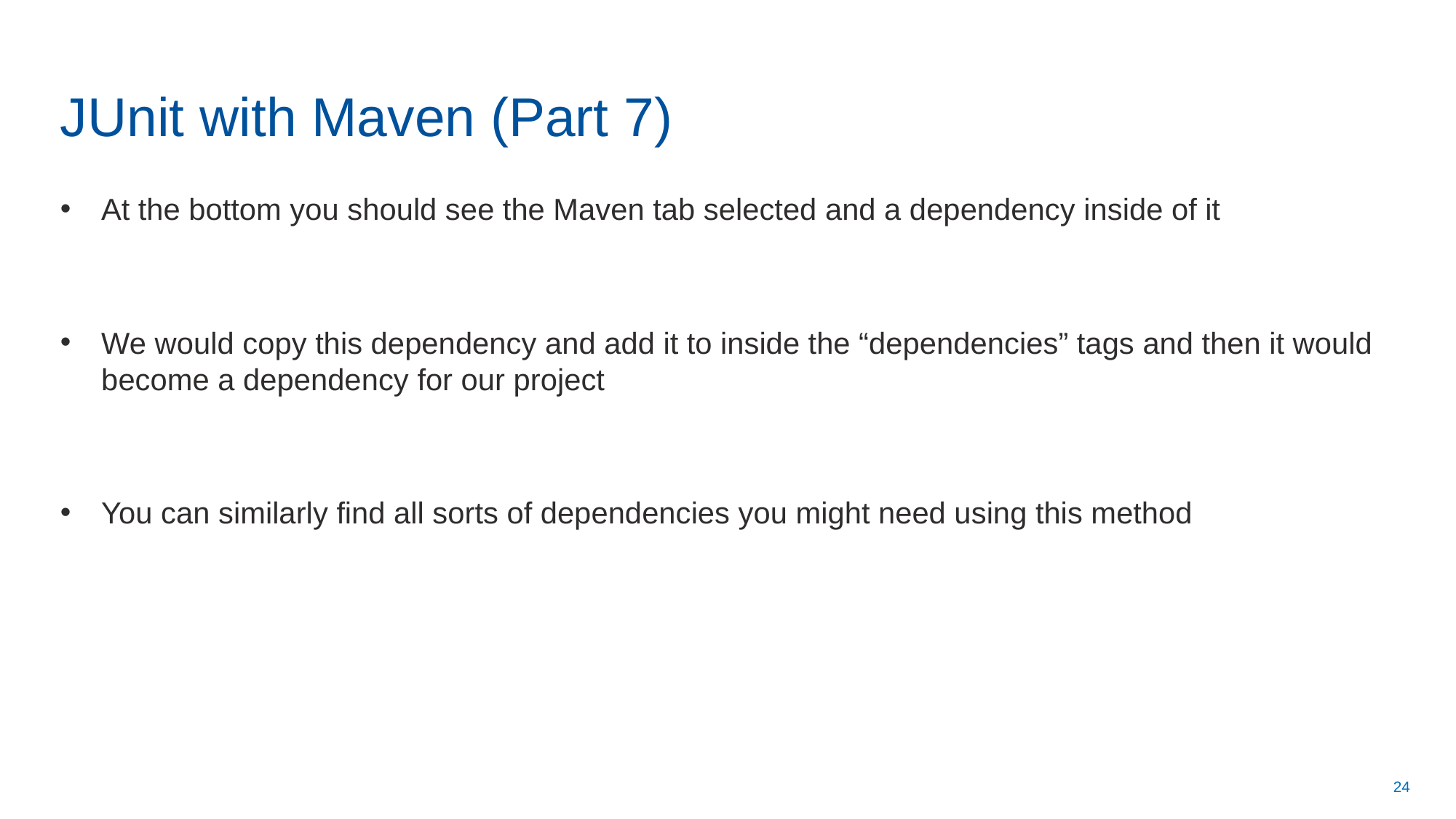

# JUnit with Maven (Part 7)
At the bottom you should see the Maven tab selected and a dependency inside of it

We would copy this dependency and add it to inside the “dependencies” tags and then it would become a dependency for our project

You can similarly find all sorts of dependencies you might need using this method